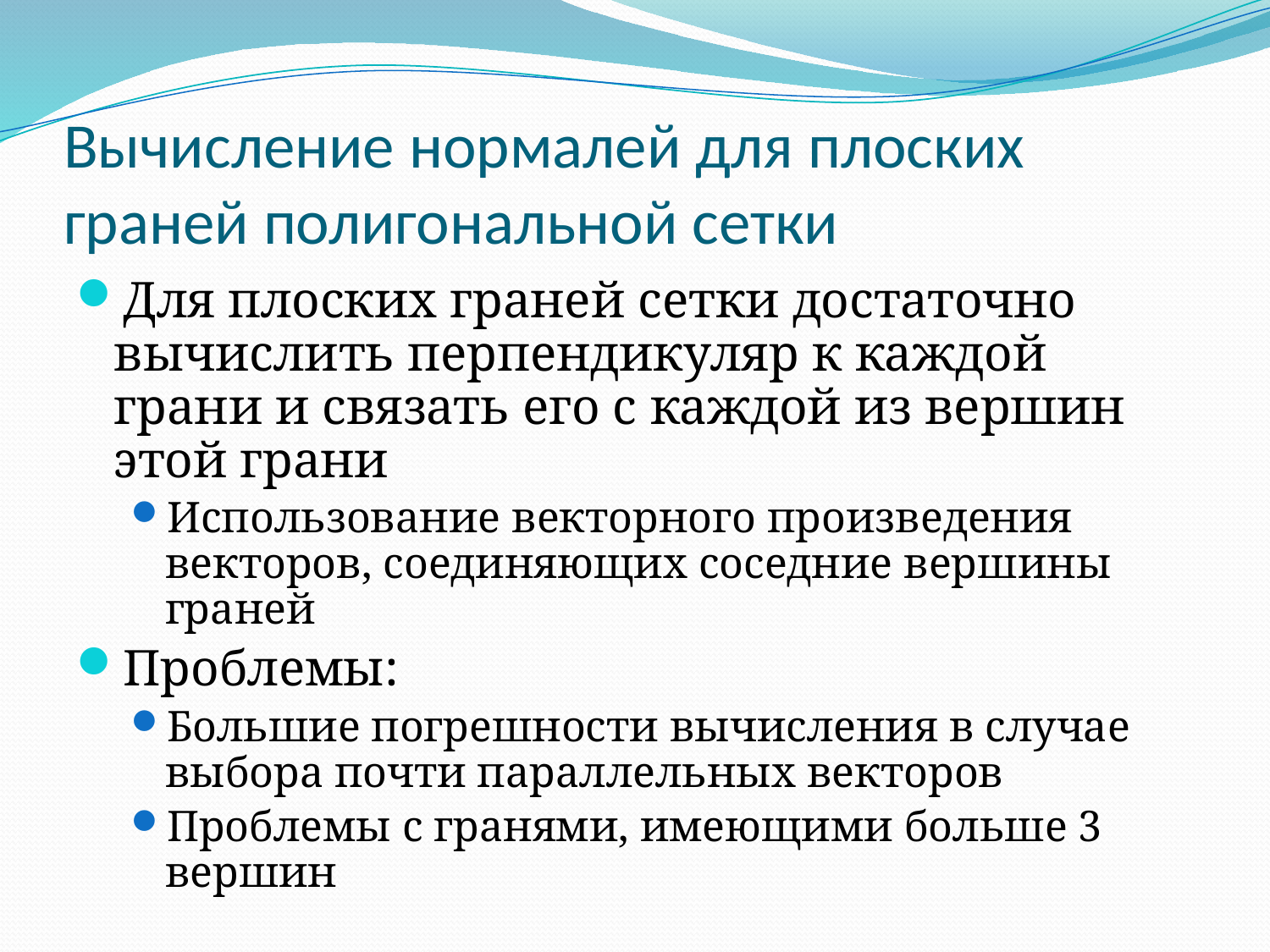

# Вычисление нормалей для плоских граней полигональной сетки
Для плоских граней сетки достаточно вычислить перпендикуляр к каждой грани и связать его с каждой из вершин этой грани
Использование векторного произведения векторов, соединяющих соседние вершины граней
Проблемы:
Большие погрешности вычисления в случае выбора почти параллельных векторов
Проблемы с гранями, имеющими больше 3 вершин